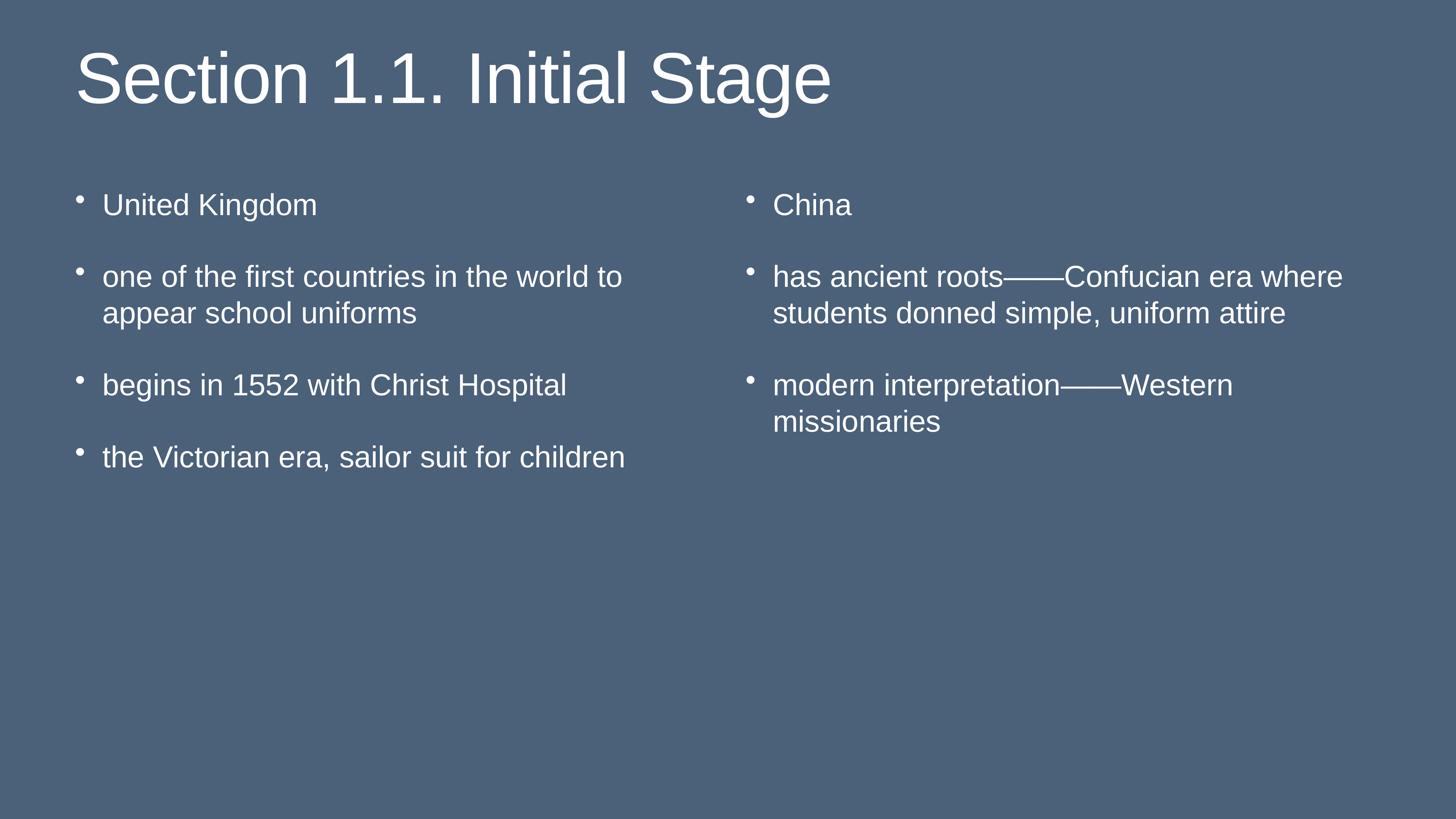

# Section 1.1. Initial Stage
United Kingdom
one of the first countries in the world to appear school uniforms
begins in 1552 with Christ Hospital
the Victorian era, sailor suit for children
China
has ancient roots——Confucian era where students donned simple, uniform attire
modern interpretation——Western missionaries